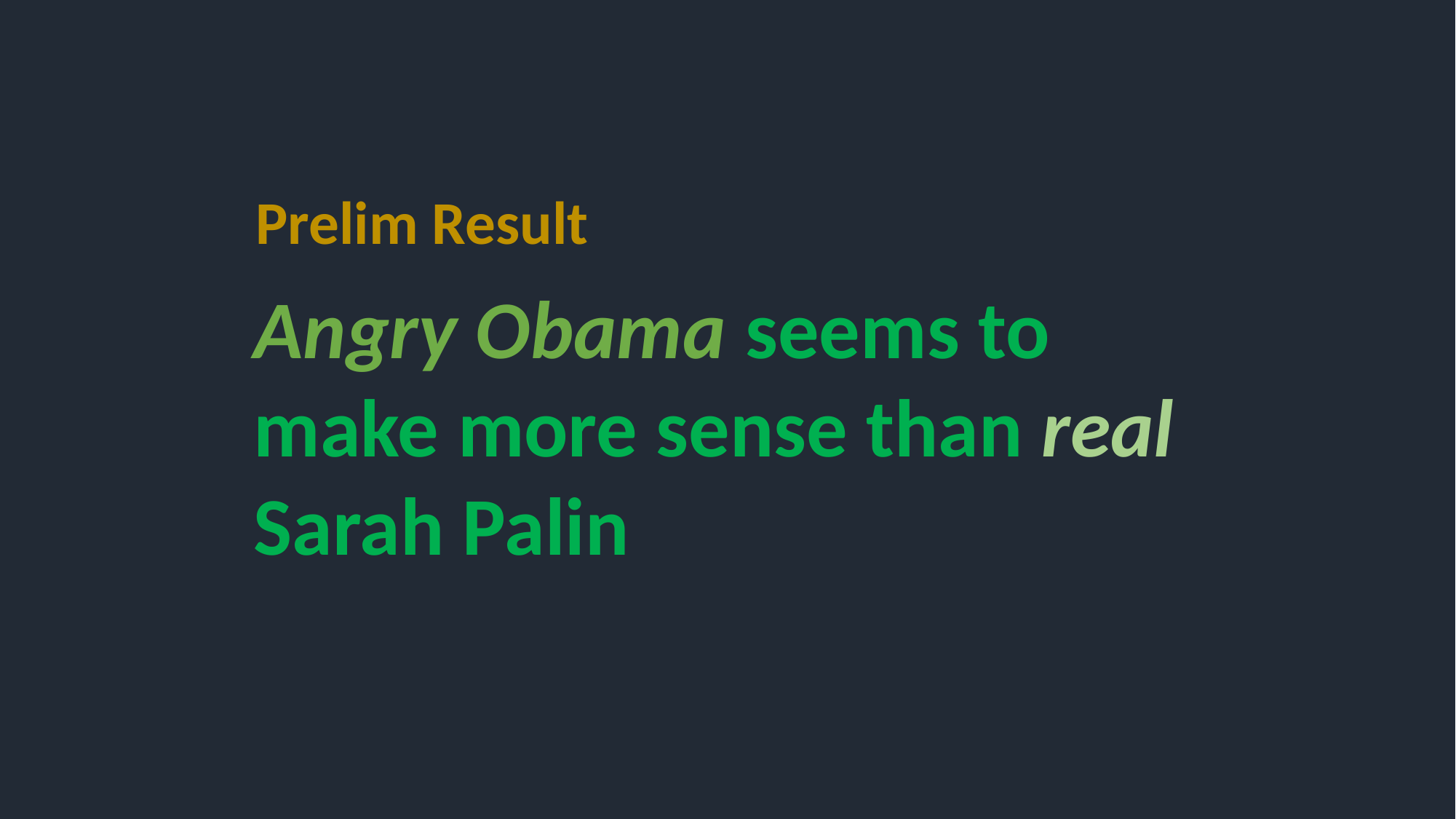

Prelim Result
Angry Obama seems to make more sense than real Sarah Palin